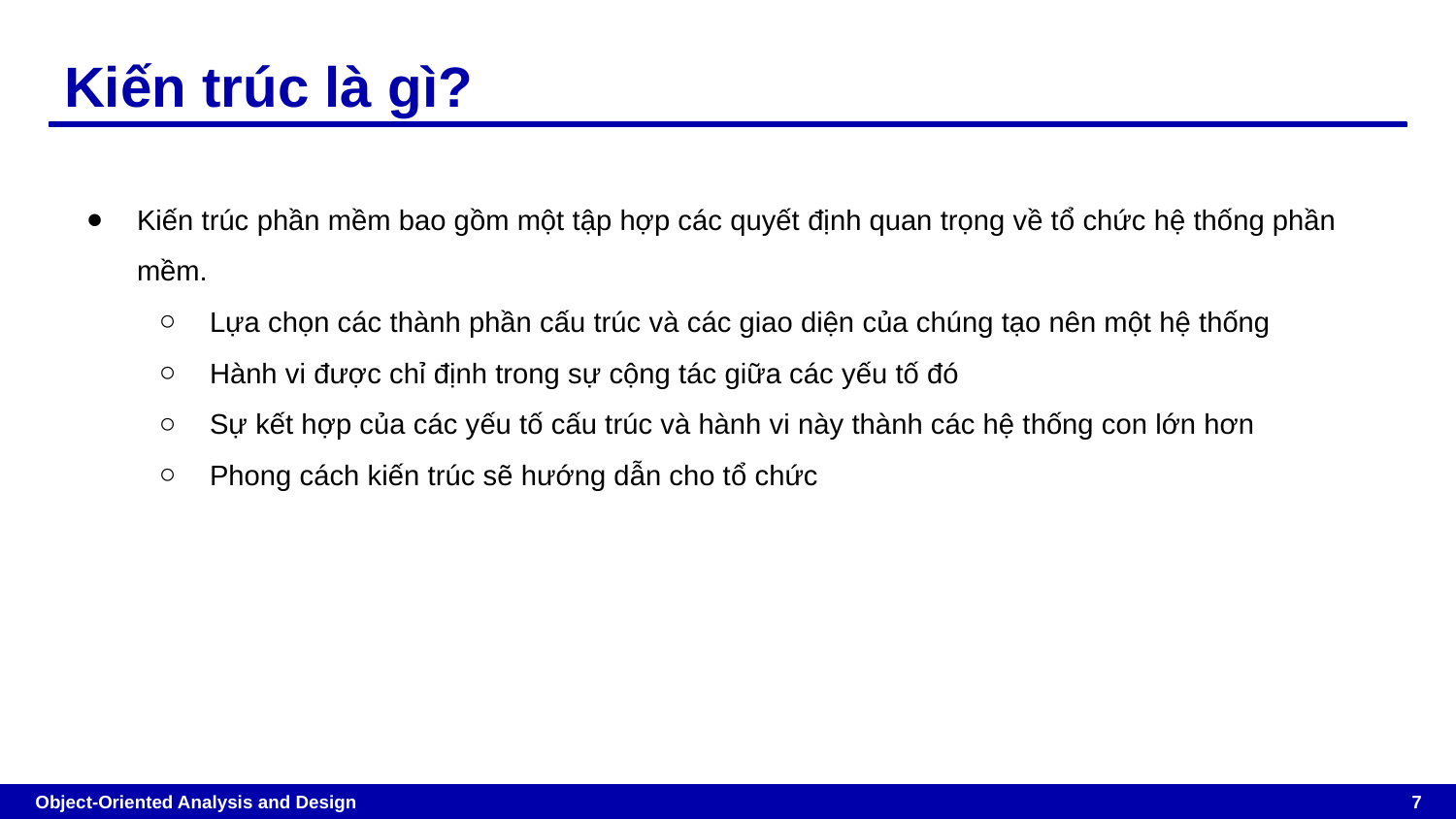

# Kiến trúc là gì?

Kiến trúc phần mềm bao gồm một tập hợp các quyết định quan trọng về tổ chức hệ thống phần mềm.
Lựa chọn các thành phần cấu trúc và các giao diện của chúng tạo nên một hệ thống
Hành vi được chỉ định trong sự cộng tác giữa các yếu tố đó
Sự kết hợp của các yếu tố cấu trúc và hành vi này thành các hệ thống con lớn hơn
Phong cách kiến trúc sẽ hướng dẫn cho tổ chức
7
Object-Oriented Analysis and Design